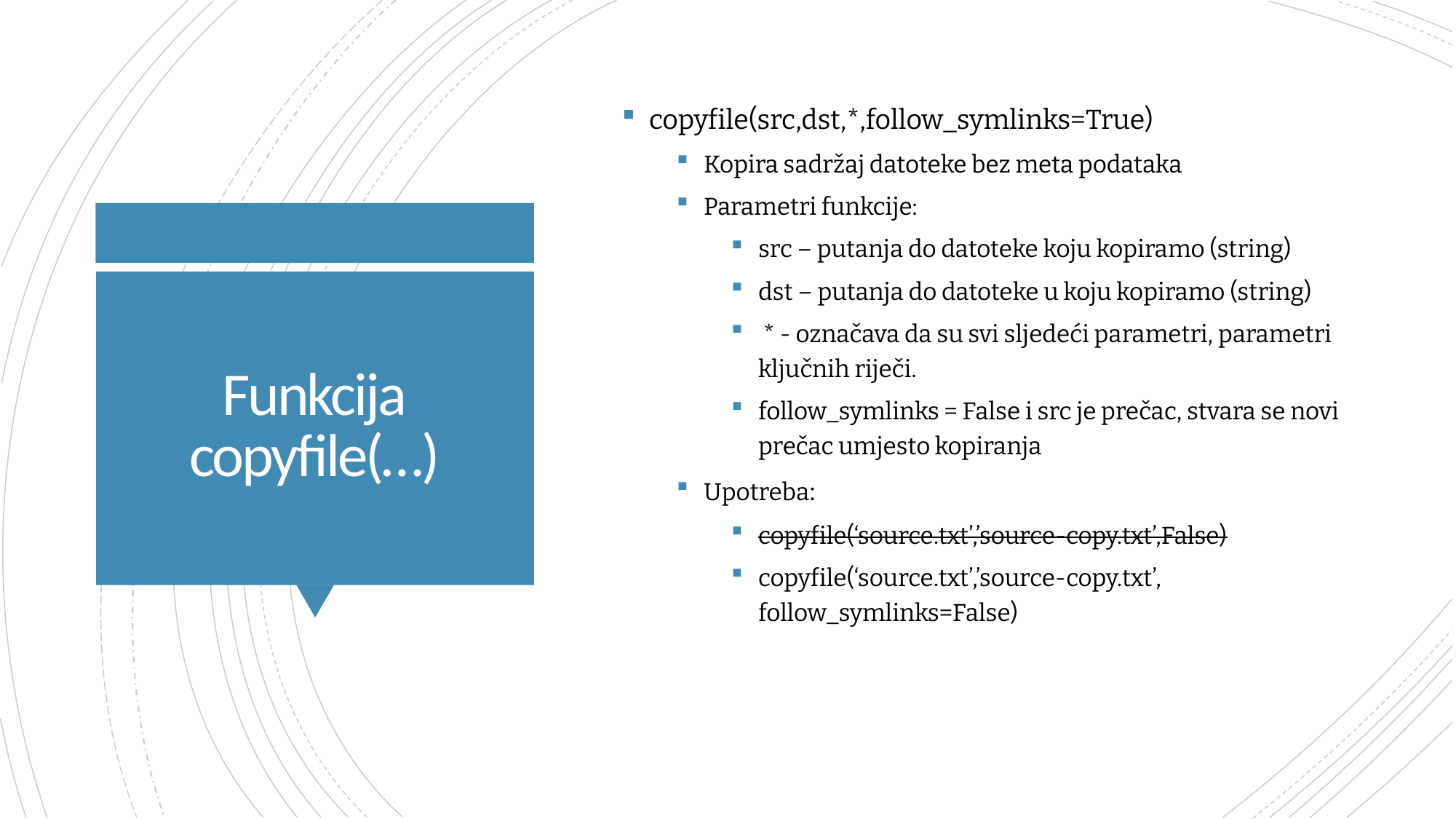

copyfile(src,dst,*,follow_symlinks=True)
Kopira sadržaj datoteke bez meta podataka
Parametri funkcije:
src – putanja do datoteke koju kopiramo (string)
dst – putanja do datoteke u koju kopiramo (string)
 * - označava da su svi sljedeći parametri, parametri ključnih riječi.
follow_symlinks = False i src je prečac, stvara se novi prečac umjesto kopiranja
Upotreba:
copyfile(‘source.txt’,’source-copy.txt’,False)
copyfile(‘source.txt’,’source-copy.txt’, follow_symlinks=False)

# Funkcija copyfile(…)